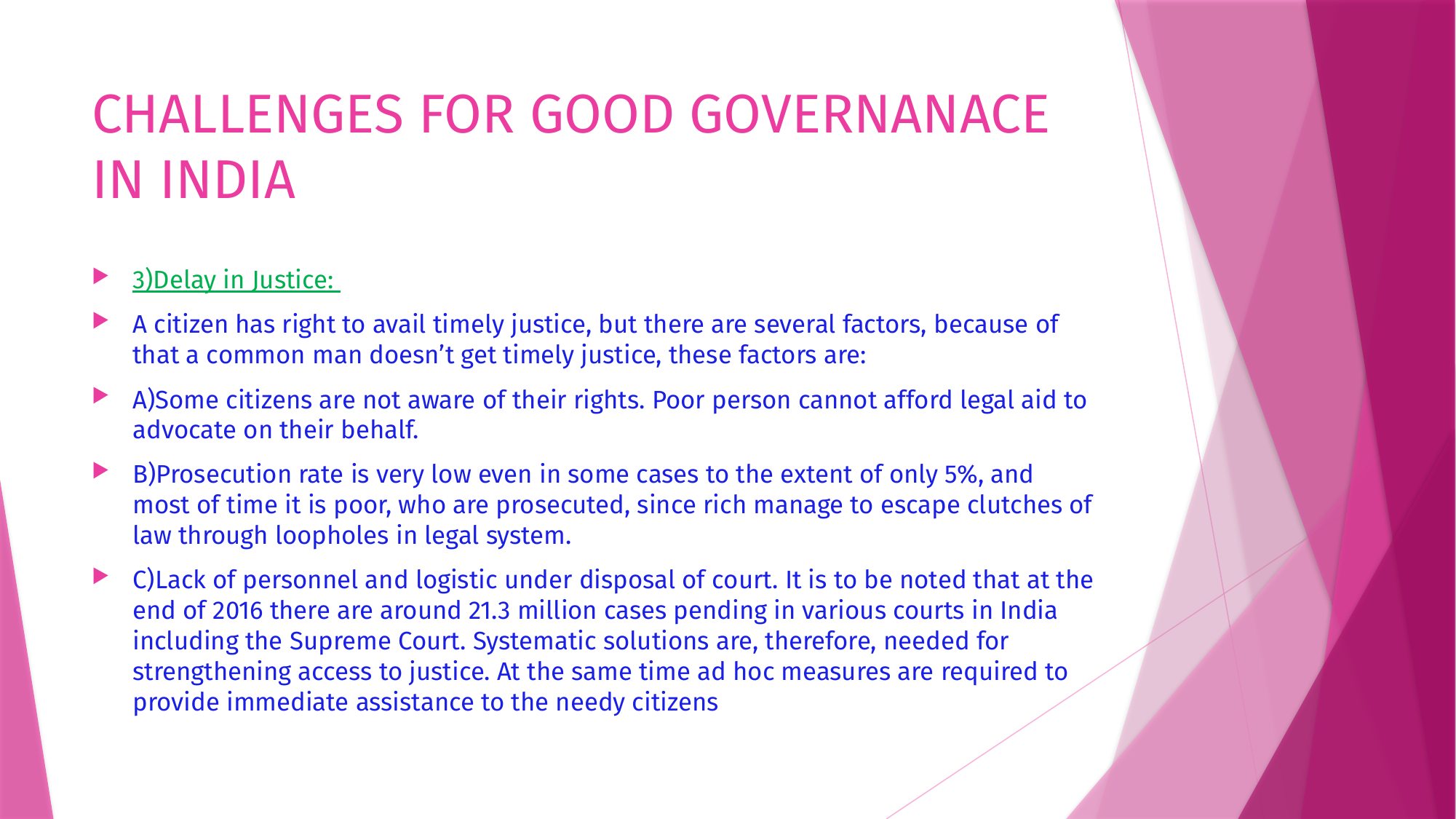

# CHALLENGES FOR GOOD GOVERNANACE IN INDIA
3)Delay in Justice:
A citizen has right to avail timely justice, but there are several factors, because of that a common man doesn’t get timely justice, these factors are:
A)Some citizens are not aware of their rights. Poor person cannot afford legal aid to advocate on their behalf.
B)Prosecution rate is very low even in some cases to the extent of only 5%, and most of time it is poor, who are prosecuted, since rich manage to escape clutches of law through loopholes in legal system.
C)Lack of personnel and logistic under disposal of court. It is to be noted that at the end of 2016 there are around 21.3 million cases pending in various courts in India including the Supreme Court. Systematic solutions are, therefore, needed for strengthening access to justice. At the same time ad hoc measures are required to provide immediate assistance to the needy citizens